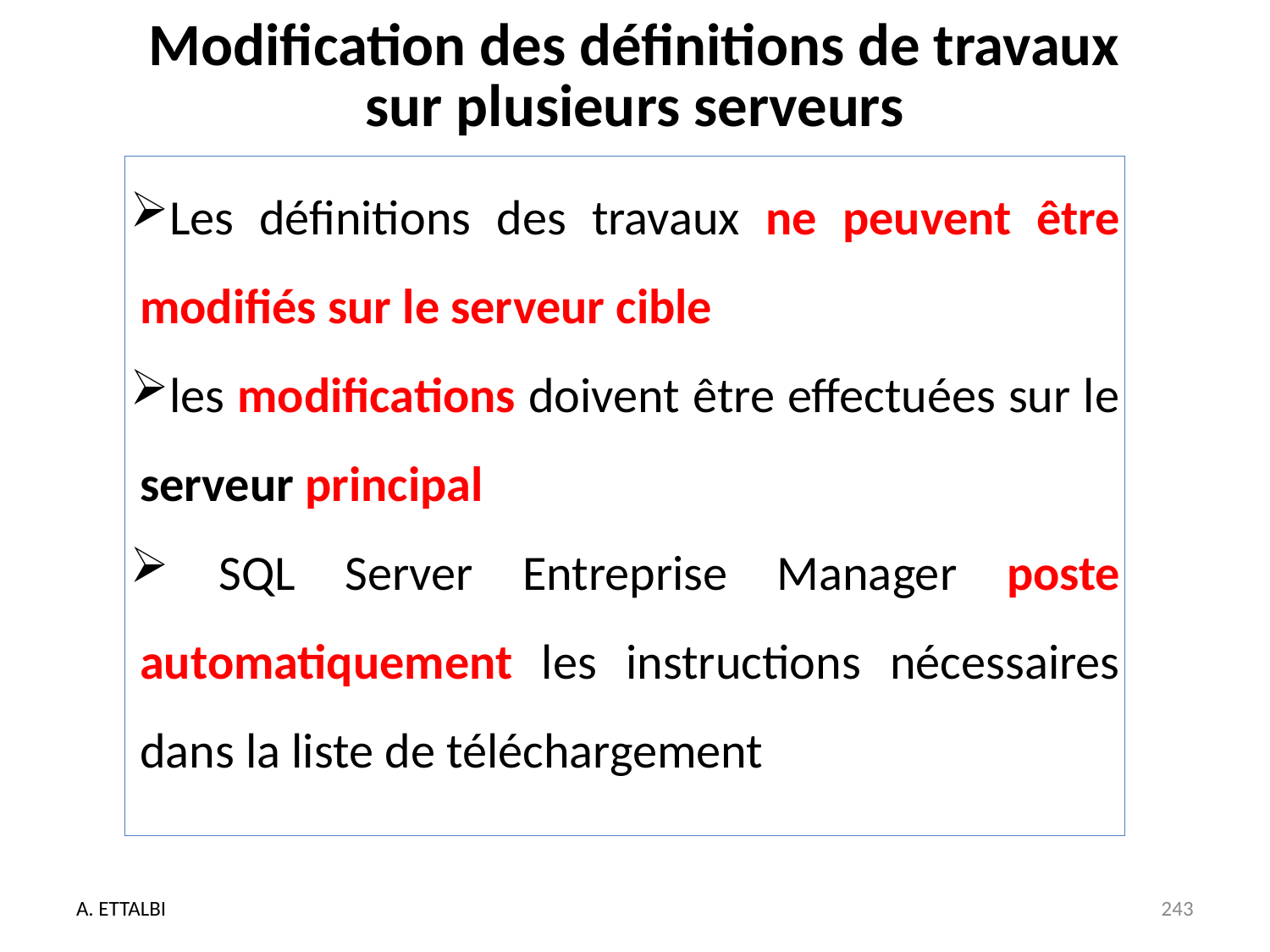

# Modification des définitions de travaux sur plusieurs serveurs
Les définitions des travaux ne peuvent être modifiés sur le serveur cible
les modifications doivent être effectuées sur le serveur principal
 SQL Server Entreprise Manager poste automatiquement les instructions nécessaires dans la liste de téléchargement
A. ETTALBI
243